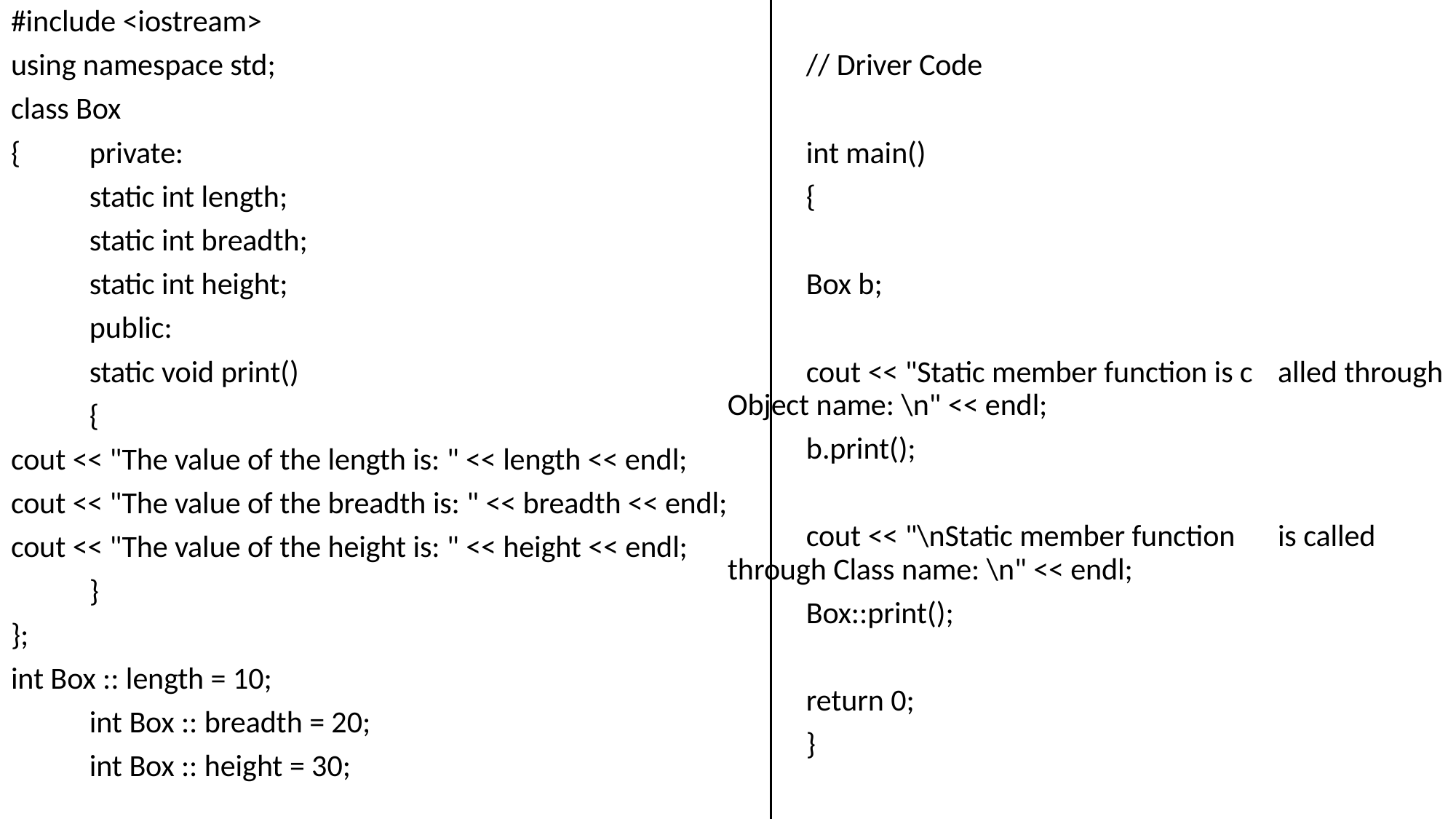

#include <iostream>
using namespace std;
class Box
{ 	private:
	static int length;
	static int breadth;
	static int height;
	public:
	static void print()
	{
cout << "The value of the length is: " << length << endl;
cout << "The value of the breadth is: " << breadth << endl;
cout << "The value of the height is: " << height << endl;
	}
};
int Box :: length = 10;
	int Box :: breadth = 20;
	int Box :: height = 30;

	// Driver Code

	int main()
	{

		Box b;

		cout << "Static member function is c	alled through Object name: \n" << endl;
		b.print();

		cout << "\nStatic member function 	is called through Class name: \n" << endl;
		Box::print();

		return 0;
	}